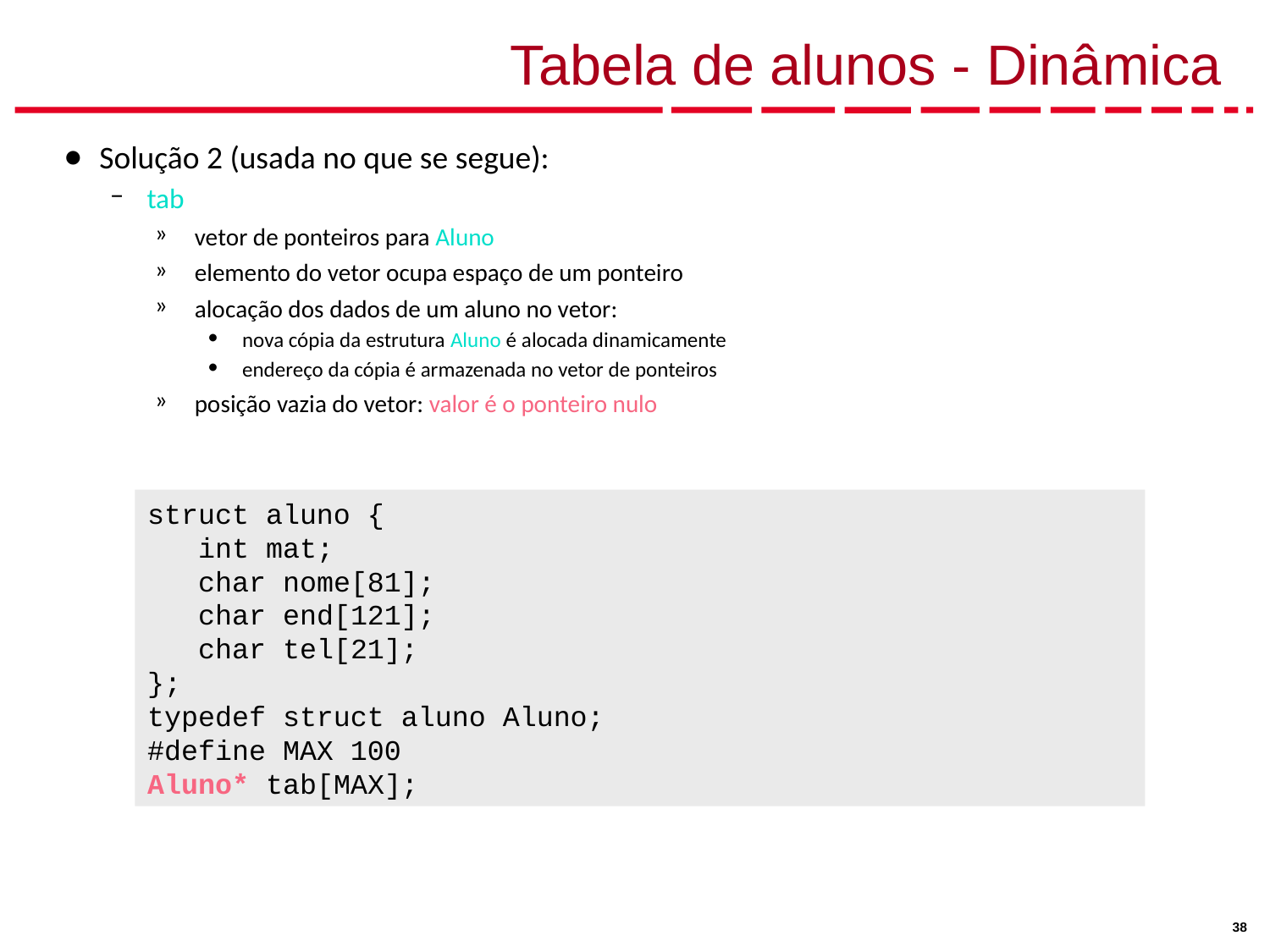

# Tabela de alunos - Dinâmica
Solução 2 (usada no que se segue):
tab
vetor de ponteiros para Aluno
elemento do vetor ocupa espaço de um ponteiro
alocação dos dados de um aluno no vetor:
nova cópia da estrutura Aluno é alocada dinamicamente
endereço da cópia é armazenada no vetor de ponteiros
posição vazia do vetor: valor é o ponteiro nulo

struct aluno {
   int mat;
   char nome[81];
   char end[121];
   char tel[21];
};
typedef struct aluno Aluno;
#define MAX 100
Aluno* tab[MAX];